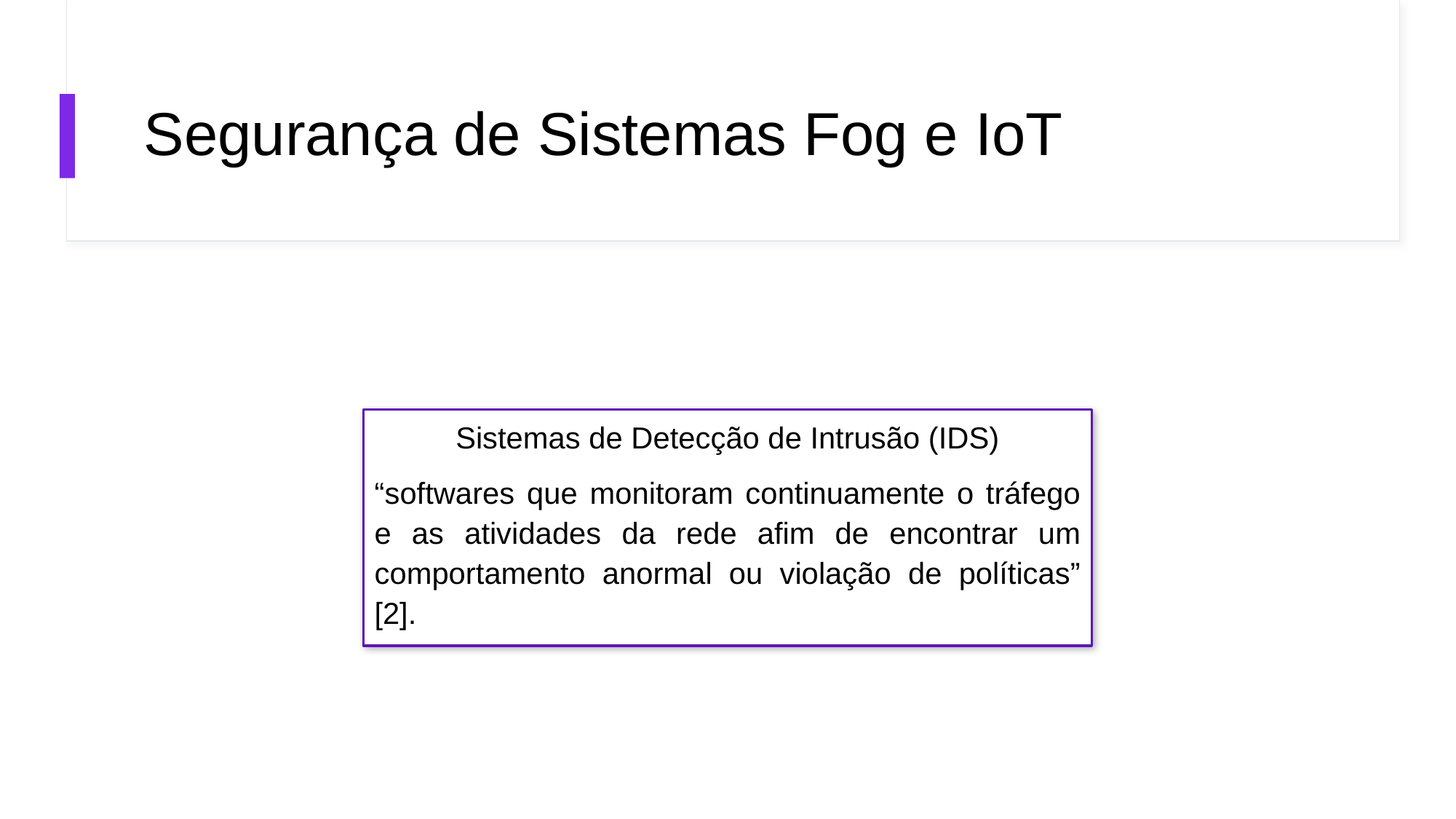

# Segurança de Sistemas Fog e IoT
Sistemas de Detecção de Intrusão (IDS)
“softwares que monitoram continuamente o tráfego e as atividades da rede afim de encontrar um comportamento anormal ou violação de políticas” [2].